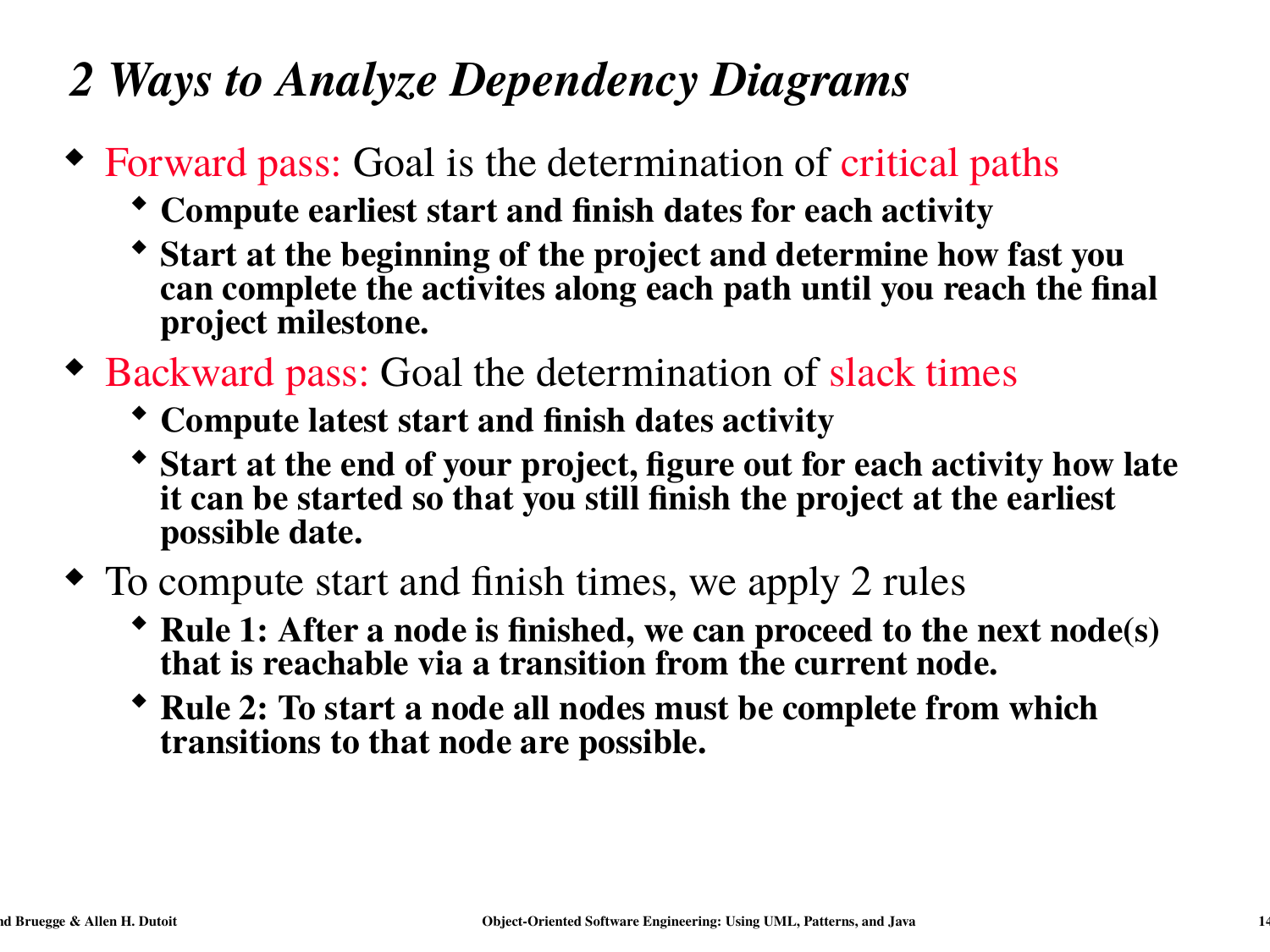

# 2 Ways to Analyze Dependency Diagrams
Forward pass: Goal is the determination of critical paths
Compute earliest start and finish dates for each activity
Start at the beginning of the project and determine how fast you can complete the activites along each path until you reach the final project milestone.
Backward pass: Goal the determination of slack times
Compute latest start and finish dates activity
Start at the end of your project, figure out for each activity how late it can be started so that you still finish the project at the earliest possible date.
To compute start and finish times, we apply 2 rules
Rule 1: After a node is finished, we can proceed to the next node(s)  that is reachable via a transition from the current node.
Rule 2: To start a node all nodes must be complete from which transitions to that node are possible.